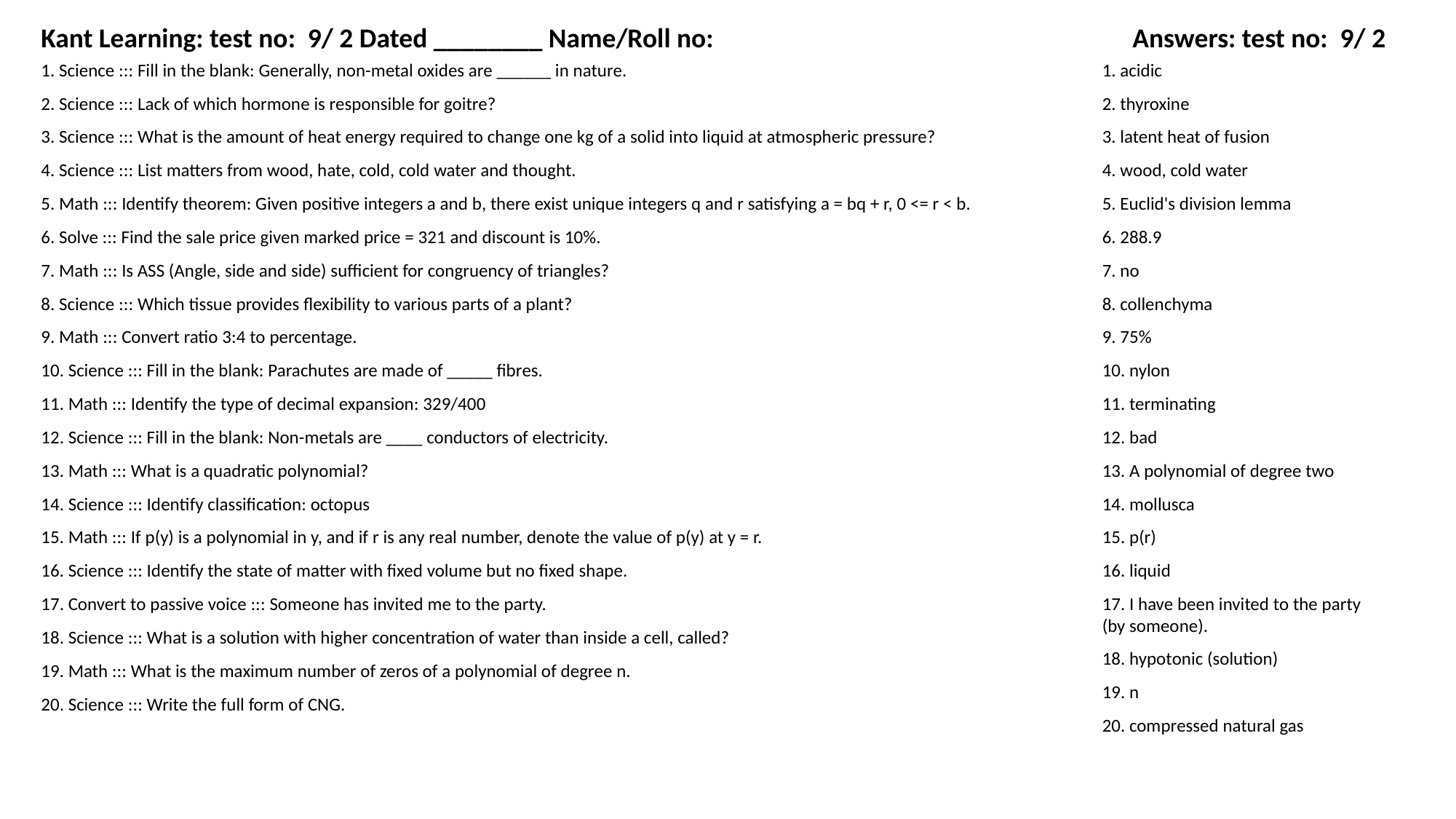

Kant Learning: test no:  9/ 2 Dated ________ Name/Roll no:
Answers: test no:  9/ 2
1. Science ::: Fill in the blank: Generally, non-metal oxides are ______ in nature.
1. acidic
2. Science ::: Lack of which hormone is responsible for goitre?
2. thyroxine
3. Science ::: What is the amount of heat energy required to change one kg of a solid into liquid at atmospheric pressure?
3. latent heat of fusion
4. Science ::: List matters from wood, hate, cold, cold water and thought.
4. wood, cold water
5. Math ::: Identify theorem: Given positive integers a and b, there exist unique integers q and r satisfying a = bq + r, 0 <= r < b.
5. Euclid's division lemma
6. Solve ::: Find the sale price given marked price = 321 and discount is 10%.
6. 288.9
7. Math ::: Is ASS (Angle, side and side) sufficient for congruency of triangles?
7. no
8. Science ::: Which tissue provides flexibility to various parts of a plant?
8. collenchyma
9. Math ::: Convert ratio 3:4 to percentage.
9. 75%
10. Science ::: Fill in the blank: Parachutes are made of _____ fibres.
10. nylon
11. Math ::: Identify the type of decimal expansion: 329/400
11. terminating
12. Science ::: Fill in the blank: Non-metals are ____ conductors of electricity.
12. bad
13. Math ::: What is a quadratic polynomial?
13. A polynomial of degree two
14. Science ::: Identify classification: octopus
14. mollusca
15. Math ::: If p(y) is a polynomial in y, and if r is any real number, denote the value of p(y) at y = r.
15. p(r)
16. Science ::: Identify the state of matter with fixed volume but no fixed shape.
16. liquid
17. Convert to passive voice ::: Someone has invited me to the party.
17. I have been invited to the party (by someone).
18. Science ::: What is a solution with higher concentration of water than inside a cell, called?
18. hypotonic (solution)
19. Math ::: What is the maximum number of zeros of a polynomial of degree n.
19. n
20. Science ::: Write the full form of CNG.
20. compressed natural gas